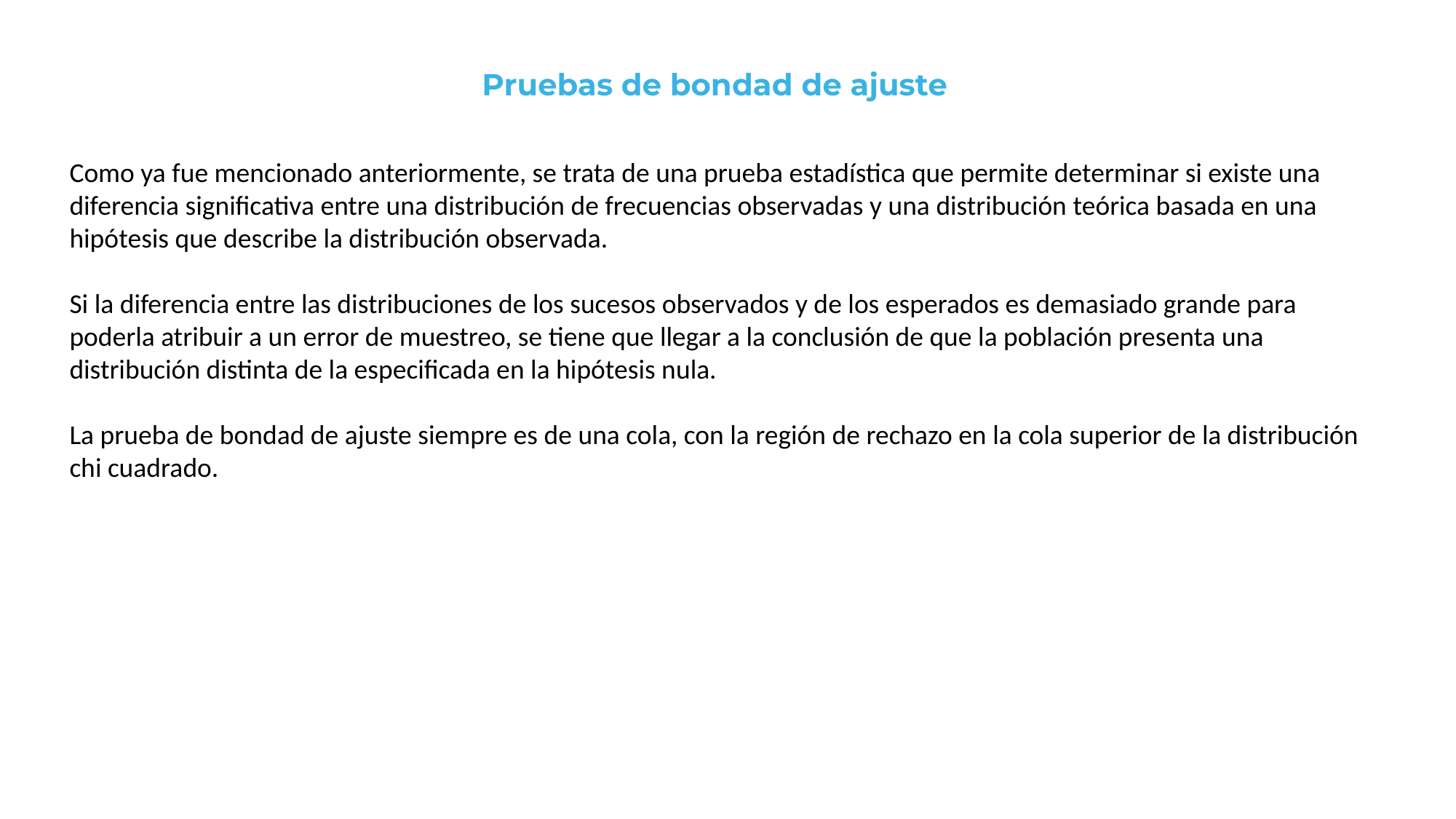

Pruebas de bondad de ajuste
Como ya fue mencionado anteriormente, se trata de una prueba estadística que permite determinar si existe una diferencia significativa entre una distribución de frecuencias observadas y una distribución teórica basada en una hipótesis que describe la distribución observada.

Si la diferencia entre las distribuciones de los sucesos observados y de los esperados es demasiado grande para poderla atribuir a un error de muestreo, se tiene que llegar a la conclusión de que la población presenta una distribución distinta de la especificada en la hipótesis nula.

La prueba de bondad de ajuste siempre es de una cola, con la región de rechazo en la cola superior de la distribución chi cuadrado.